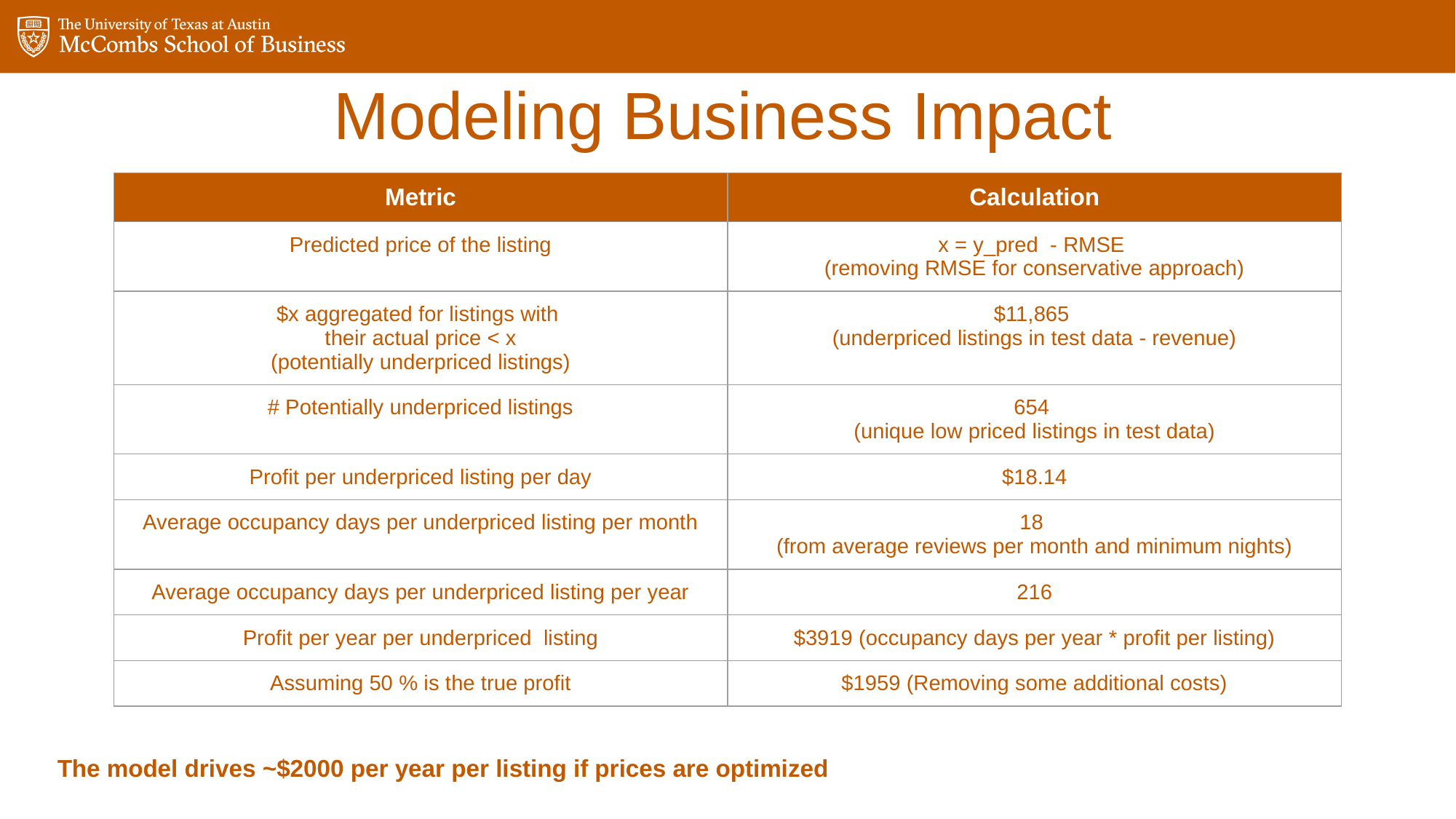

# Modeling Business Impact
| Metric | Calculation |
| --- | --- |
| Predicted price of the listing | x = y\_pred - RMSE (removing RMSE for conservative approach) |
| $x aggregated for listings with their actual price < x (potentially underpriced listings) | $11,865 (underpriced listings in test data - revenue) |
| # Potentially underpriced listings | 654 (unique low priced listings in test data) |
| Profit per underpriced listing per day | $18.14 |
| Average occupancy days per underpriced listing per month | 18 (from average reviews per month and minimum nights) |
| Average occupancy days per underpriced listing per year | 216 |
| Profit per year per underpriced listing | $3919 (occupancy days per year \* profit per listing) |
| Assuming 50 % is the true profit | $1959 (Removing some additional costs) |
The model drives ~$2000 per year per listing if prices are optimized